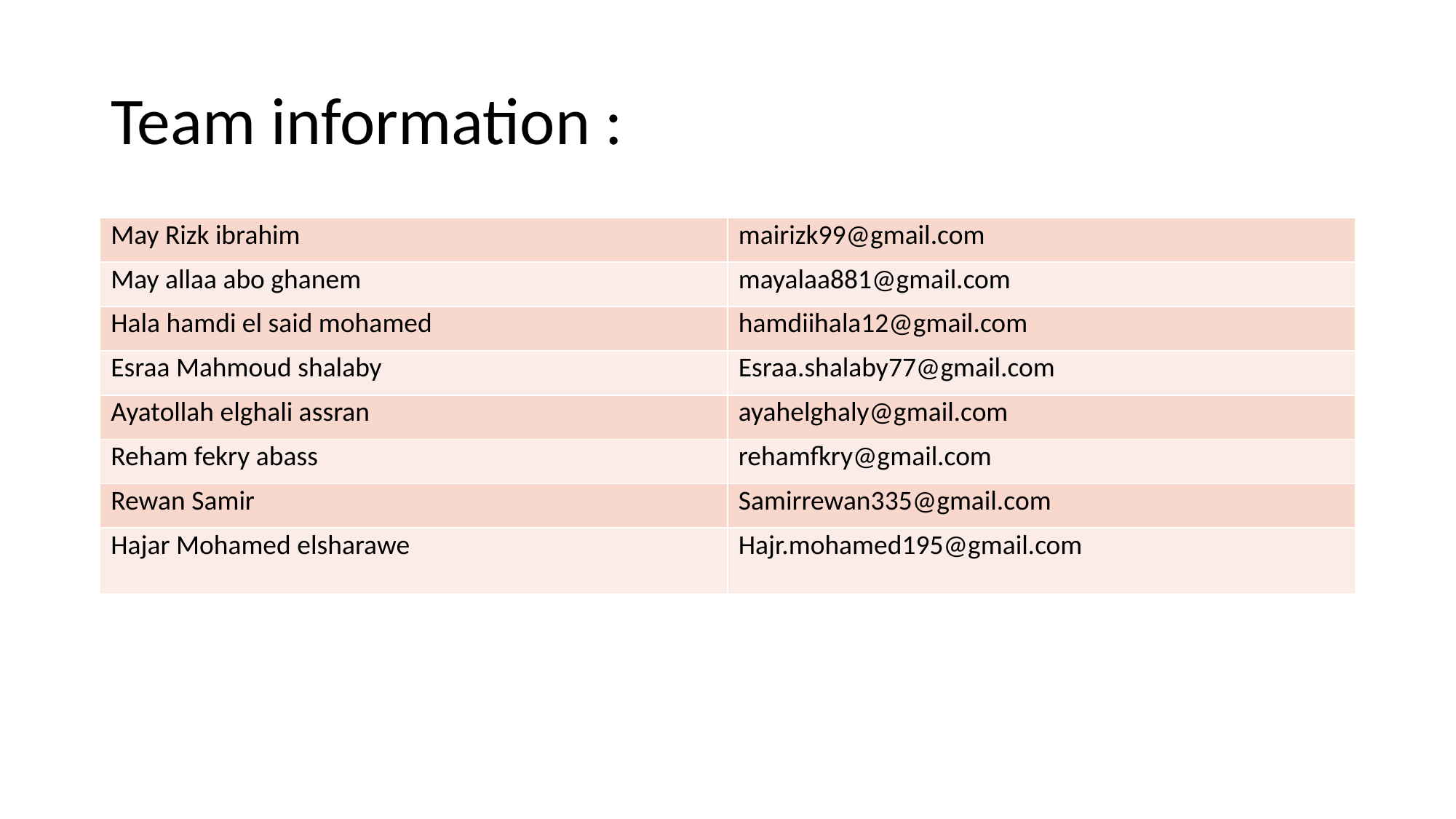

# Team information :
| May Rizk ibrahim | mairizk99@gmail.com |
| --- | --- |
| May allaa abo ghanem | mayalaa881@gmail.com |
| Hala hamdi el said mohamed | hamdiihala12@gmail.com |
| Esraa Mahmoud shalaby | Esraa.shalaby77@gmail.com |
| Ayatollah elghali assran | ayahelghaly@gmail.com |
| Reham fekry abass | rehamfkry@gmail.com |
| Rewan Samir | Samirrewan335@gmail.com |
| Hajar Mohamed elsharawe | Hajr.mohamed195@gmail.com |